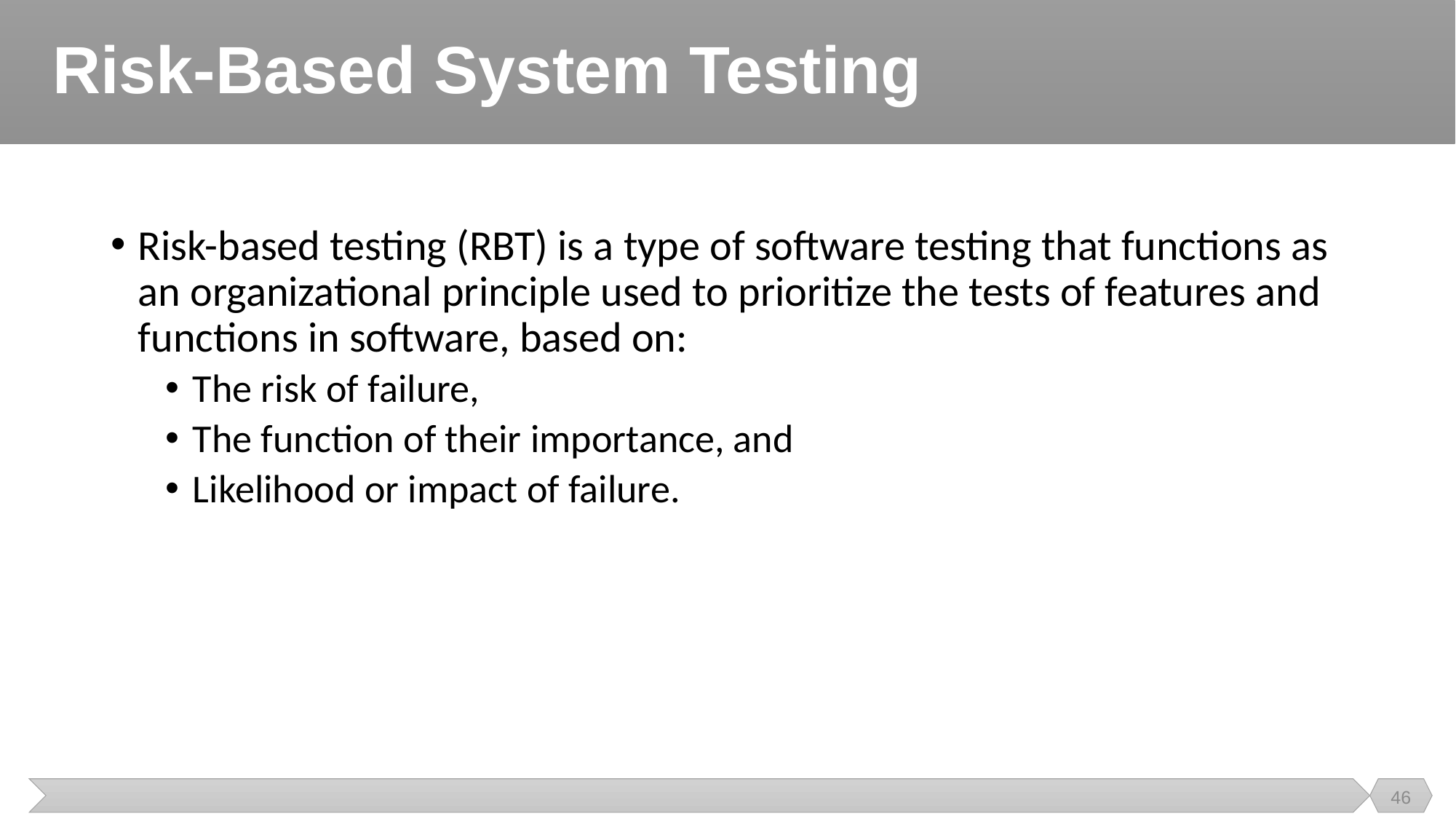

# Risk-Based System Testing
Risk-based testing (RBT) is a type of software testing that functions as an organizational principle used to prioritize the tests of features and functions in software, based on:
The risk of failure,
The function of their importance, and
Likelihood or impact of failure.
46